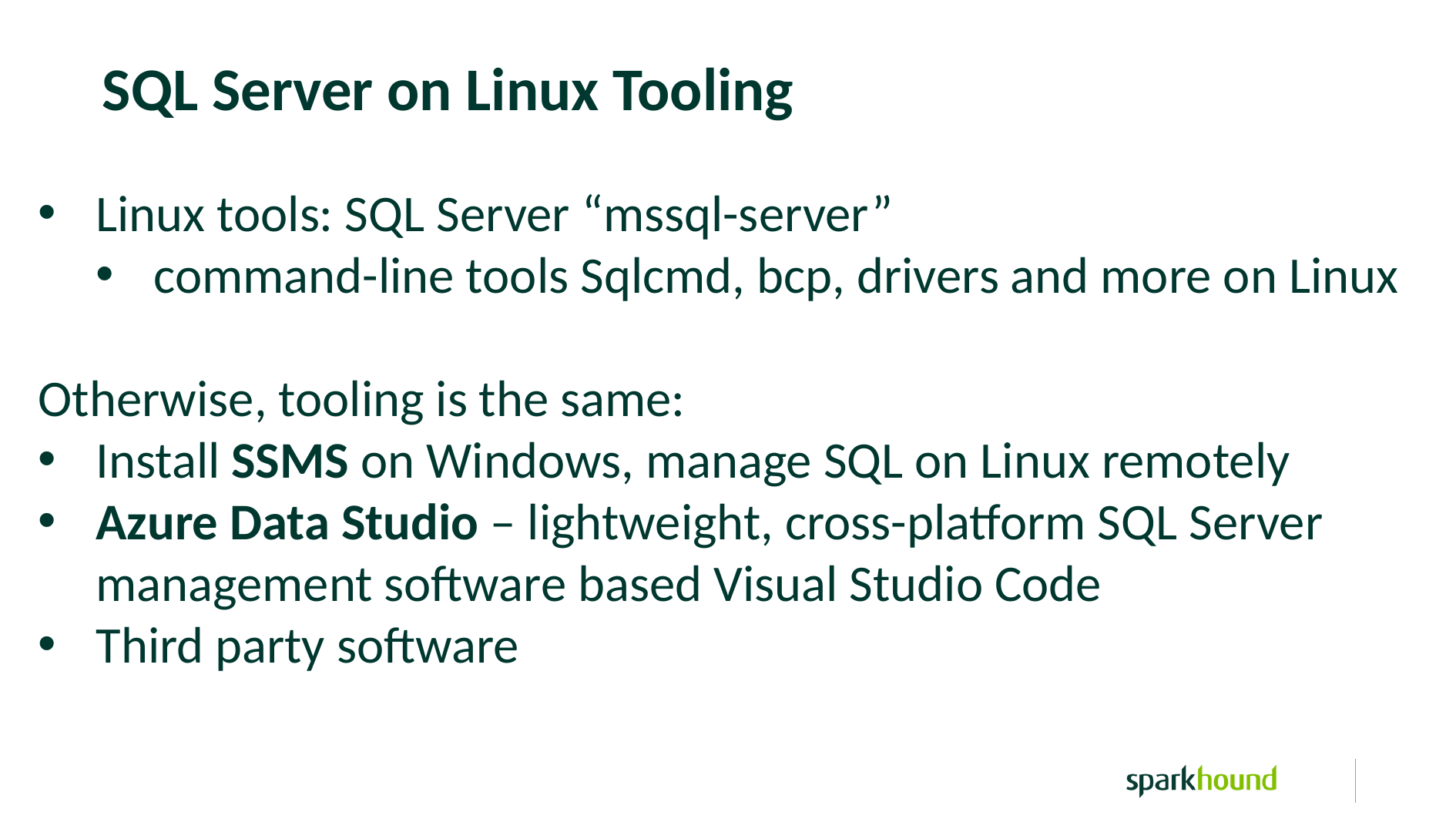

SQL Server on Linux Tooling
Linux tools: SQL Server “mssql-server”
command-line tools Sqlcmd, bcp, drivers and more on Linux

Otherwise, tooling is the same:
Install SSMS on Windows, manage SQL on Linux remotely
Azure Data Studio – lightweight, cross-platform SQL Server management software based Visual Studio Code
Third party software